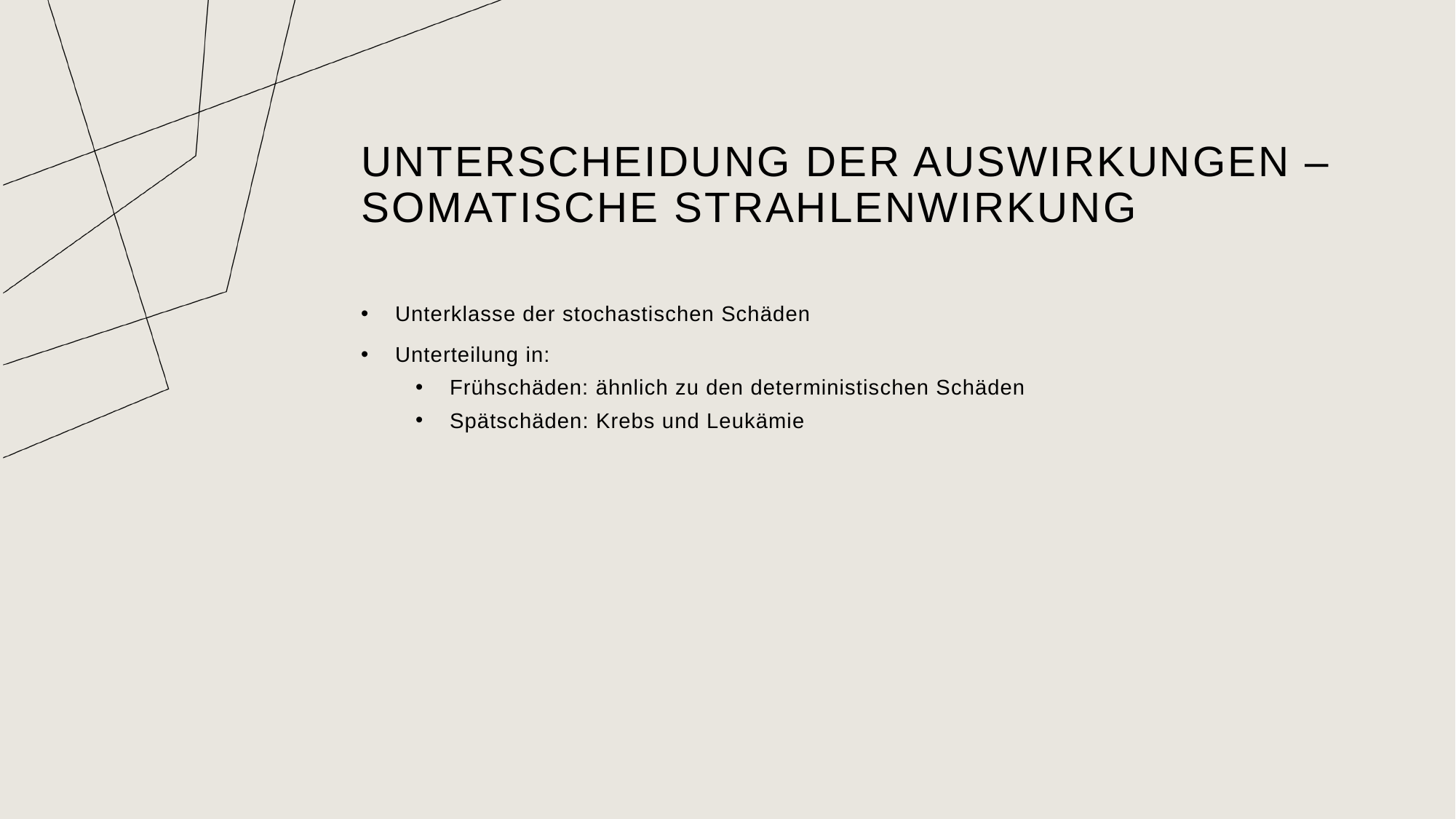

# Unterscheidung der Auswirkungen – Somatische Strahlenwirkung
Unterklasse der stochastischen Schäden
Unterteilung in:
Frühschäden: ähnlich zu den deterministischen Schäden
Spätschäden: Krebs und Leukämie